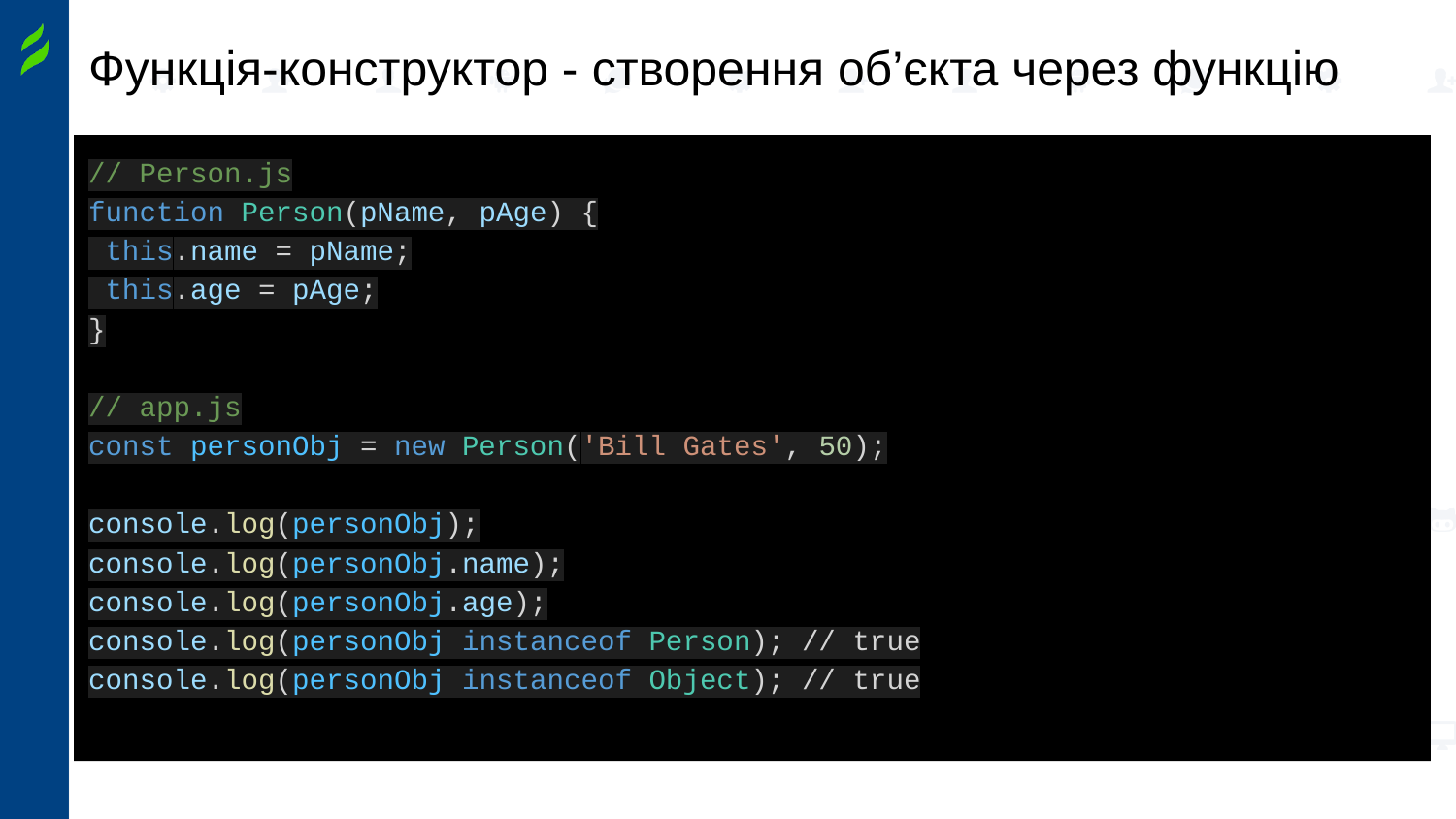

# Функція-конструктор - створення об’єкта через функцію
// Person.js
function Person(pName, pAge) {
 this.name = pName;
 this.age = pAge;
}

// app.js
const personObj = new Person('Bill Gates', 50);

console.log(personObj);
console.log(personObj.name);
console.log(personObj.age);
console.log(personObj instanceof Person); // true
console.log(personObj instanceof Object); // true